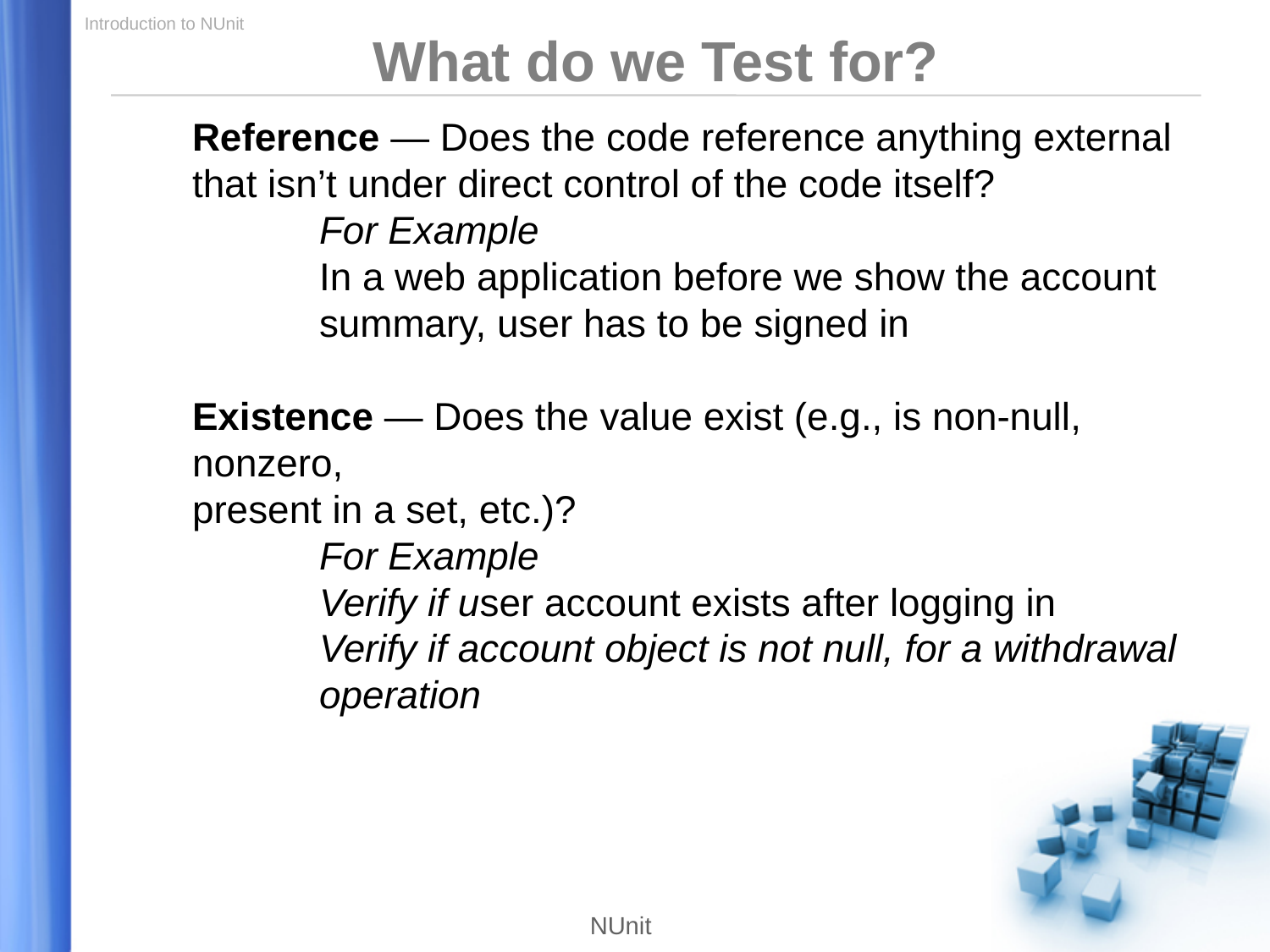

What do we Test for?
Reference — Does the code reference anything external
that isn’t under direct control of the code itself?
	For Example
	In a web application before we show the account  	summary, user has to be signed in

Existence — Does the value exist (e.g., is non-null, nonzero,
present in a set, etc.)?
	For Example
	Verify if user account exists after logging in
	Verify if account object is not null, for a withdrawal 	operation